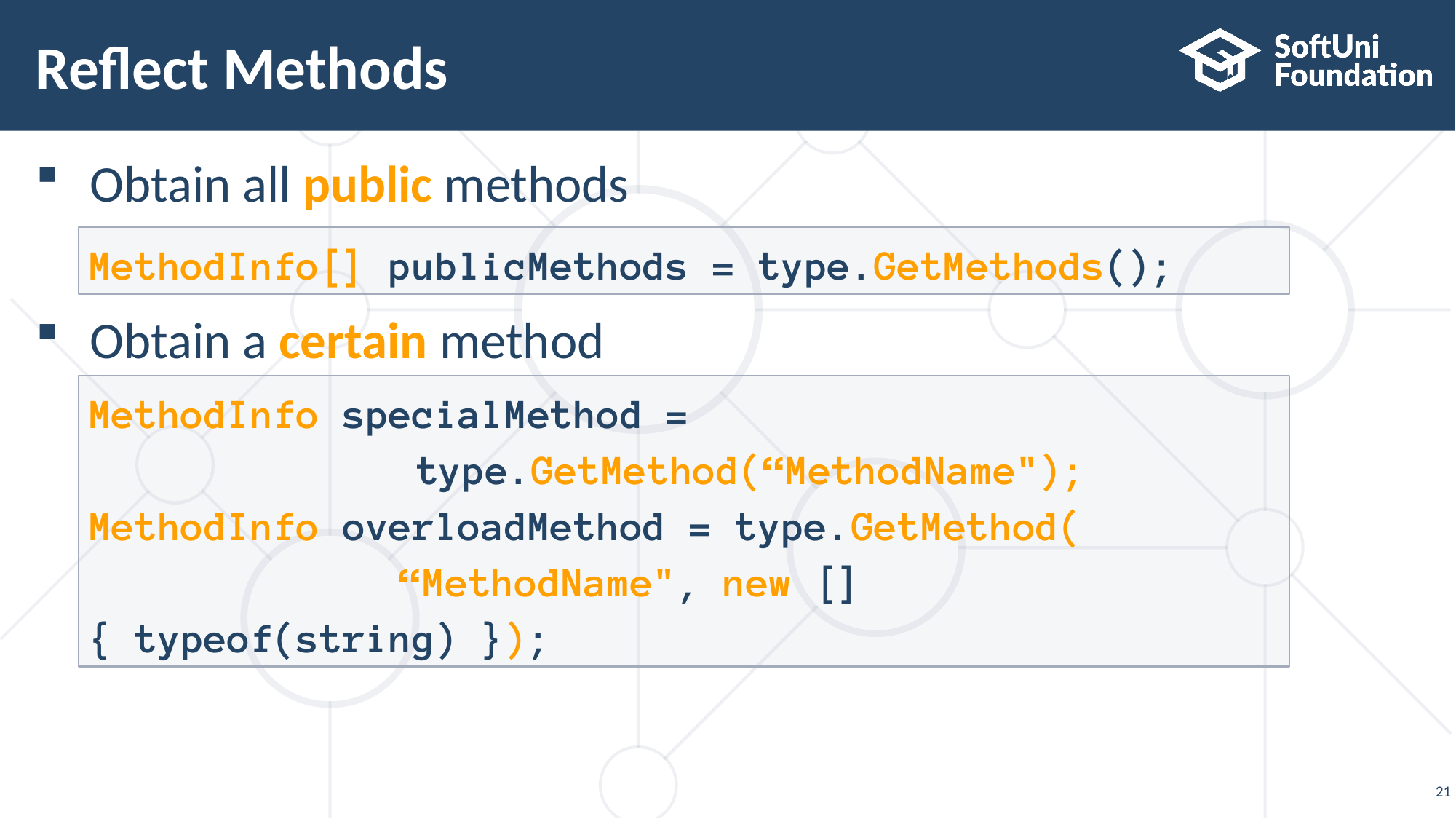

# Reflect Methods
Obtain all public methods

Obtain a certain method

MethodInfo[] publicMethods = type.GetMethods();
MethodInfo specialMethod =
			type.GetMethod(“MethodName");
MethodInfo overloadMethod = type.GetMethod( 			    “MethodName", new [] { typeof(string) });
21